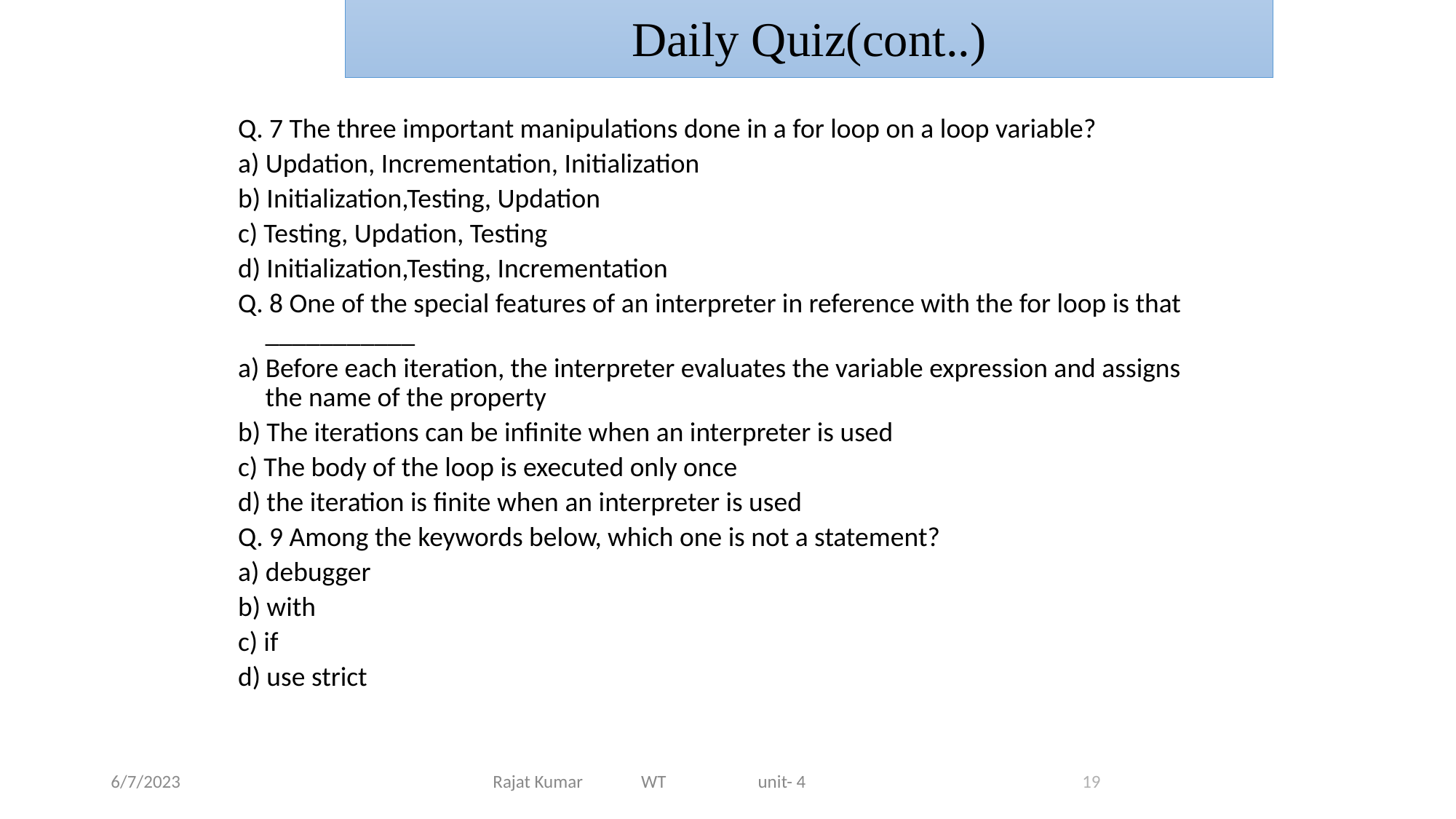

Daily Quiz(cont..)
Q. 7 The three important manipulations done in a for loop on a loop variable?
a) Updation, Incrementation, Initialization
b) Initialization,Testing, Updation
c) Testing, Updation, Testing
d) Initialization,Testing, Incrementation
Q. 8 One of the special features of an interpreter in reference with the for loop is that ___________
a) Before each iteration, the interpreter evaluates the variable expression and assigns the name of the property
b) The iterations can be infinite when an interpreter is used
c) The body of the loop is executed only once
d) the iteration is finite when an interpreter is used
Q. 9 Among the keywords below, which one is not a statement?
a) debugger
b) with
c) if
d) use strict

6/7/2023
Rajat Kumar              WT                      unit- 4
19